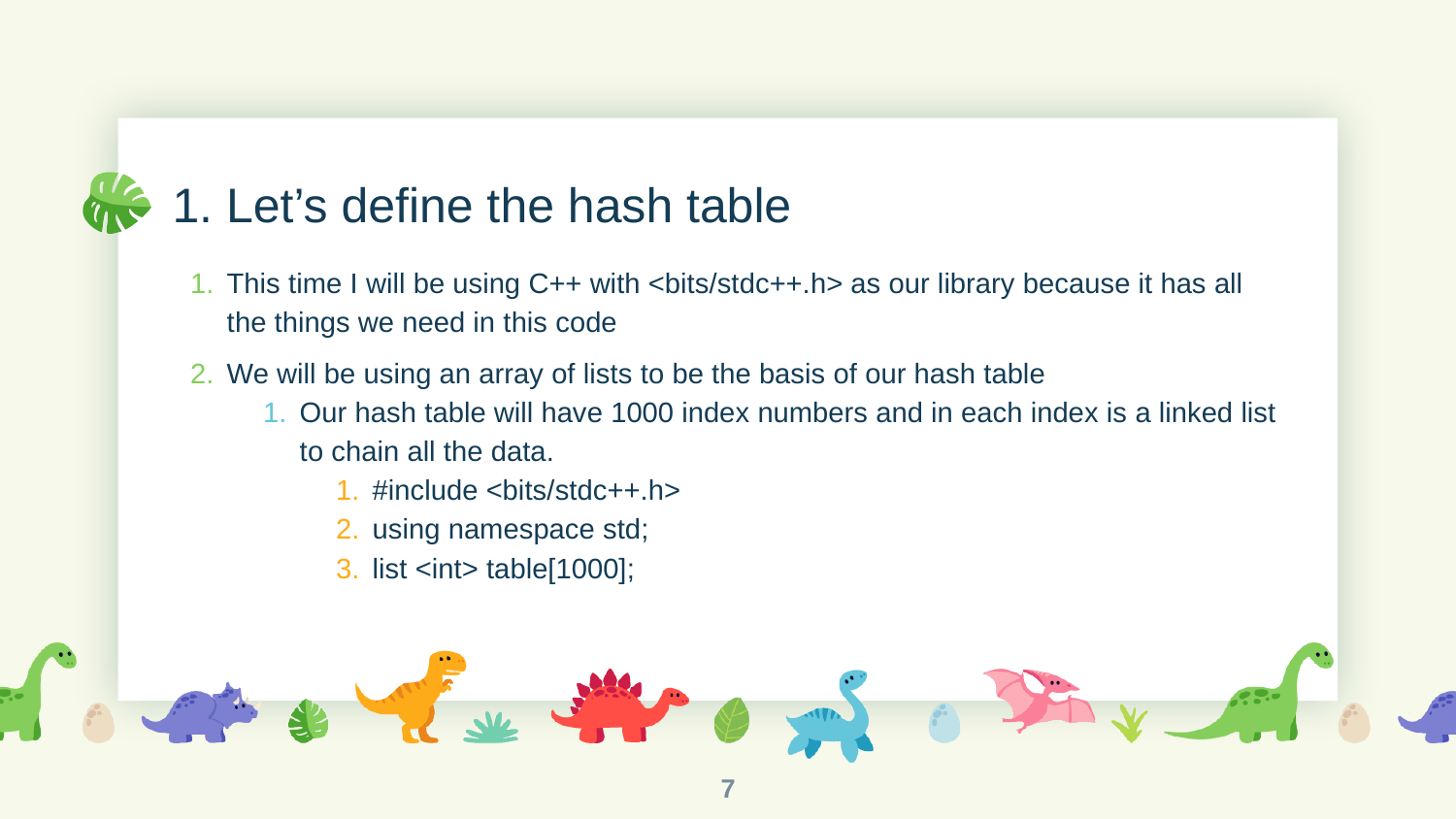

# 1. Let’s define the hash table
This time I will be using C++ with <bits/stdc++.h> as our library because it has all the things we need in this code
We will be using an array of lists to be the basis of our hash table
Our hash table will have 1000 index numbers and in each index is a linked list to chain all the data.
#include <bits/stdc++.h>
using namespace std;
list <int> table[1000];
7